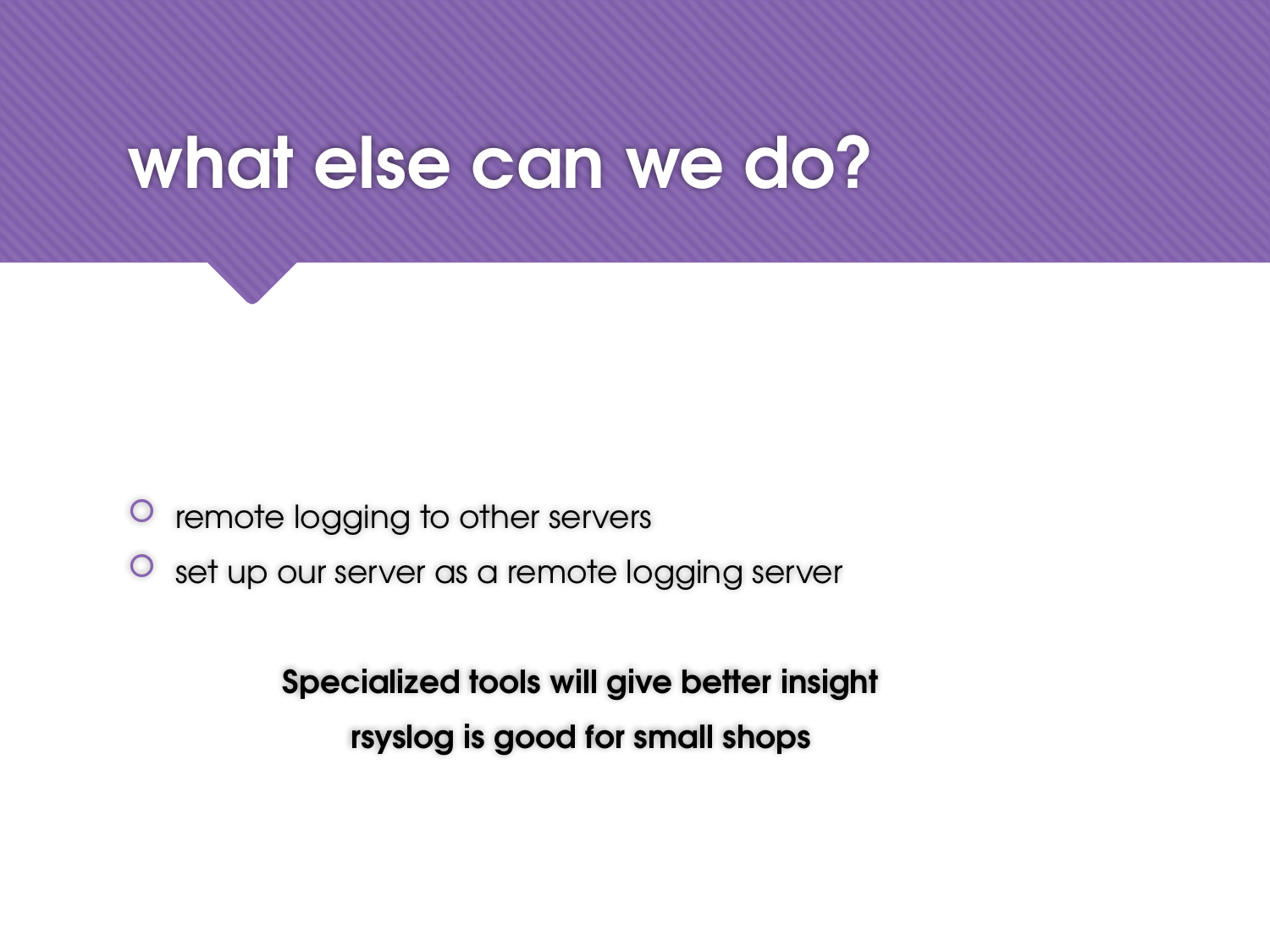

# what else can we do?
remote logging to other servers
set up our server as a remote logging server

Specialized tools will give better insight
rsyslog is good for small shops